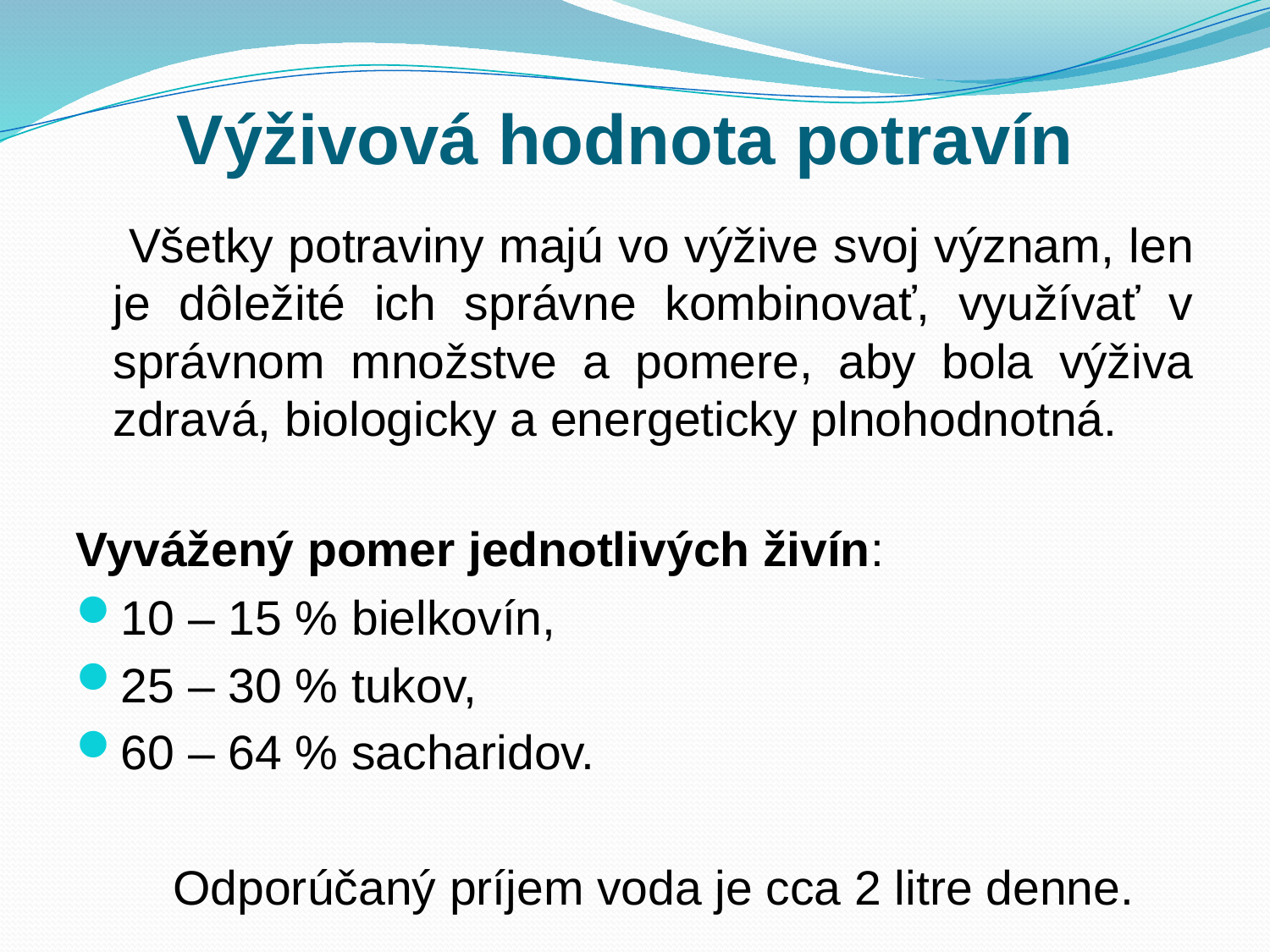

# Výživová hodnota potravín
    Všetky potraviny majú vo výžive svoj význam, len je dôležité ich správne kombinovať, využívať v správnom množstve a pomere, aby bola výživa zdravá, biologicky a energeticky plnohodnotná.

Vyvážený pomer jednotlivých živín:
10 – 15 % bielkovín,
25 – 30 % tukov,
60 – 64 % sacharidov.

	Odporúčaný príjem voda je cca 2 litre denne.